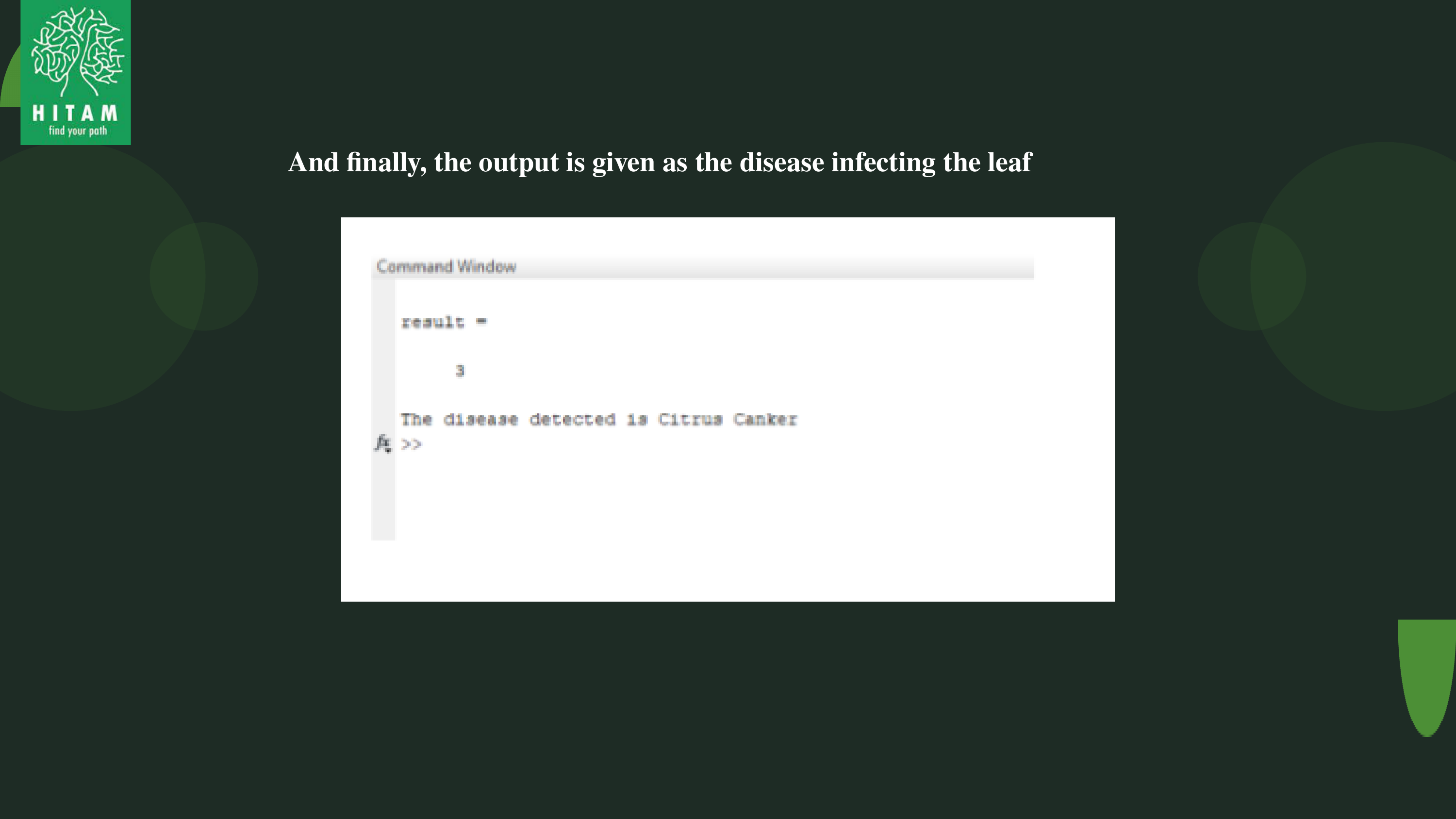

And finally, the output is given as the disease infecting the leaf